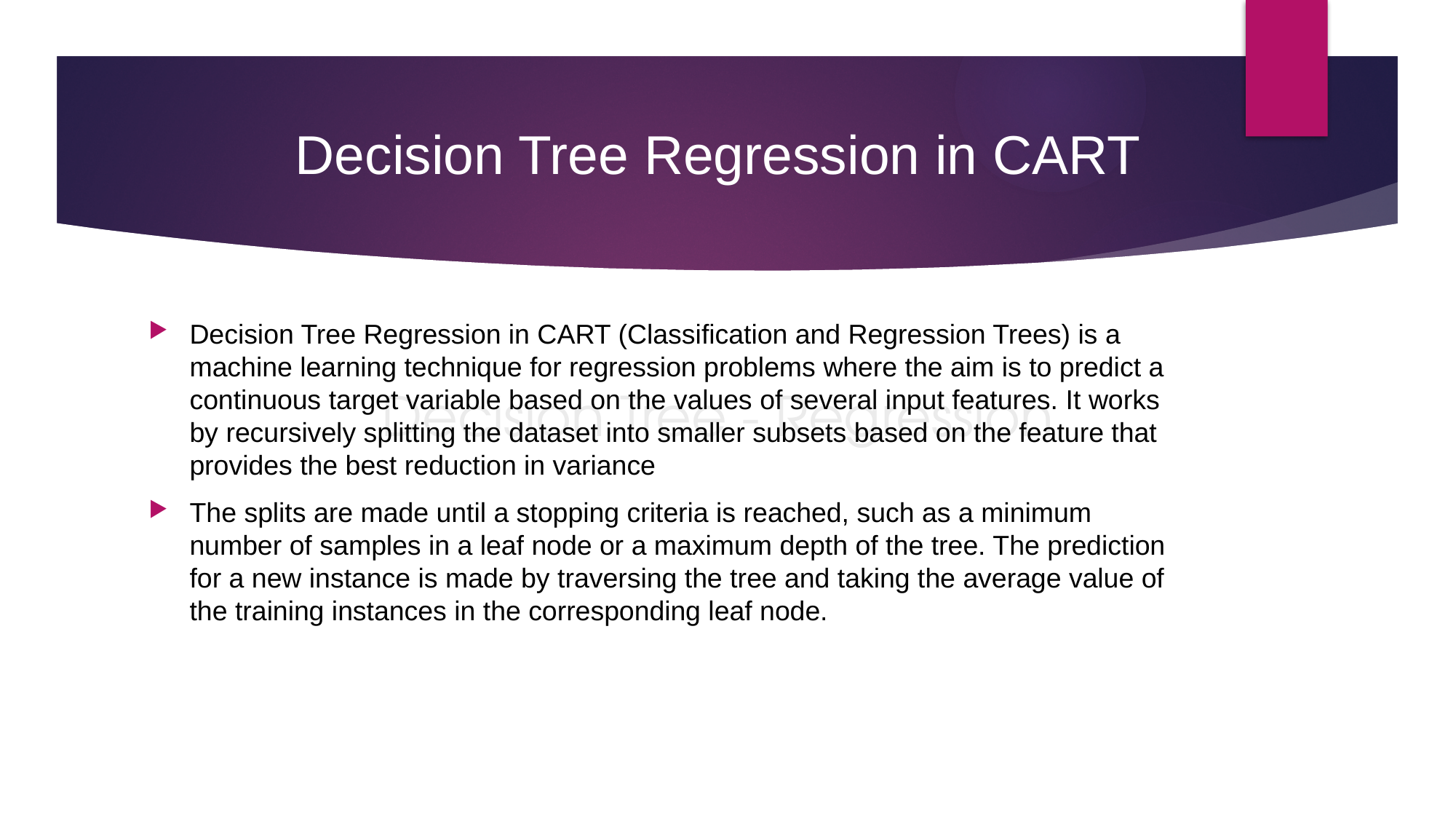

# Decision Tree Regression in CART Decision Tree - Regression
Decision Tree Regression in CART (Classification and Regression Trees) is a machine learning technique for regression problems where the aim is to predict a continuous target variable based on the values of several input features. It works by recursively splitting the dataset into smaller subsets based on the feature that provides the best reduction in variance
The splits are made until a stopping criteria is reached, such as a minimum number of samples in a leaf node or a maximum depth of the tree. The prediction for a new instance is made by traversing the tree and taking the average value of the training instances in the corresponding leaf node.